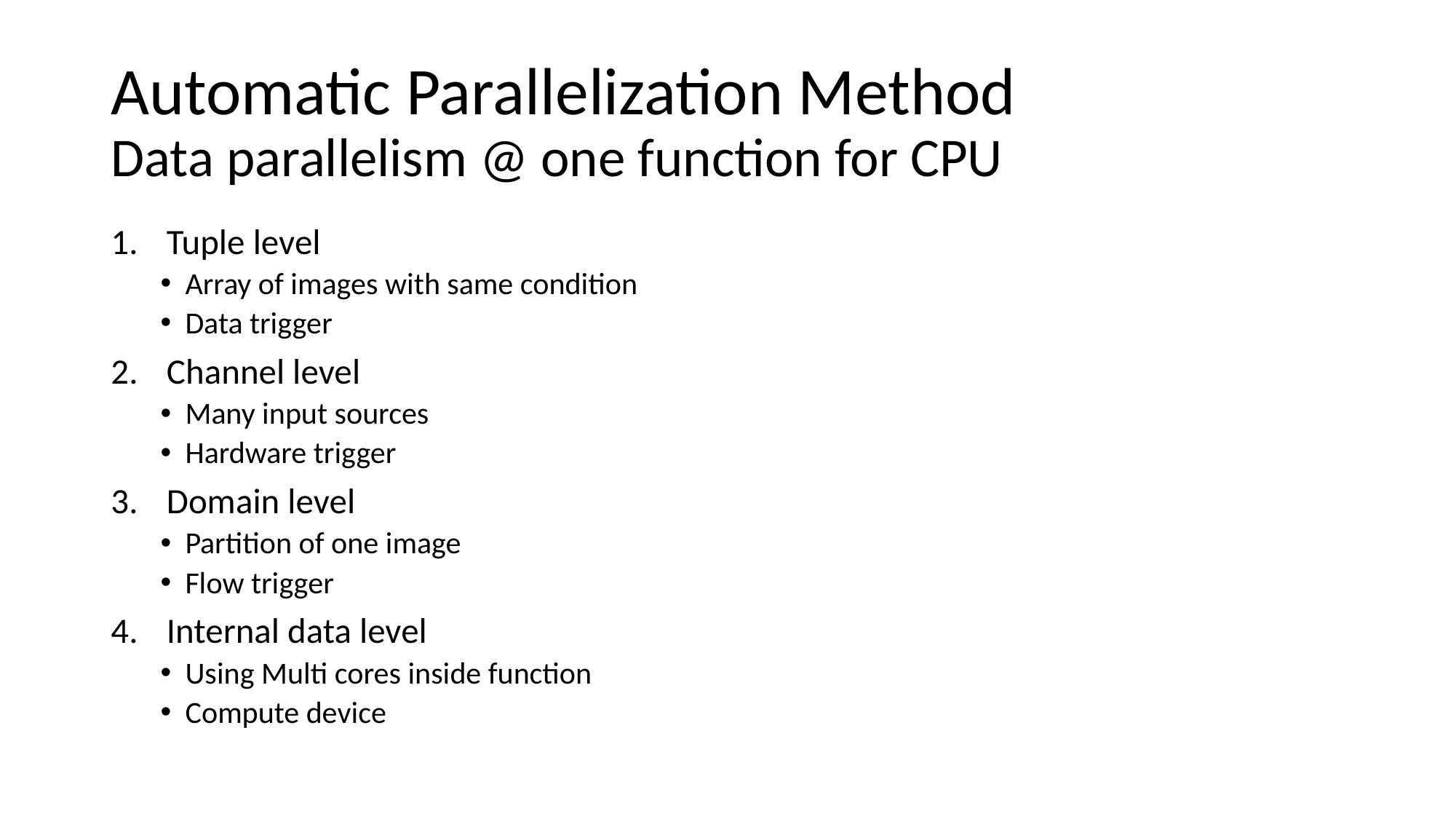

# Automatic Parallelization Method Data parallelism @ one function for CPU
Tuple level
Array of images with same condition
Data trigger
Channel level
Many input sources
Hardware trigger
Domain level
Partition of one image
Flow trigger
Internal data level
Using Multi cores inside function
Compute device